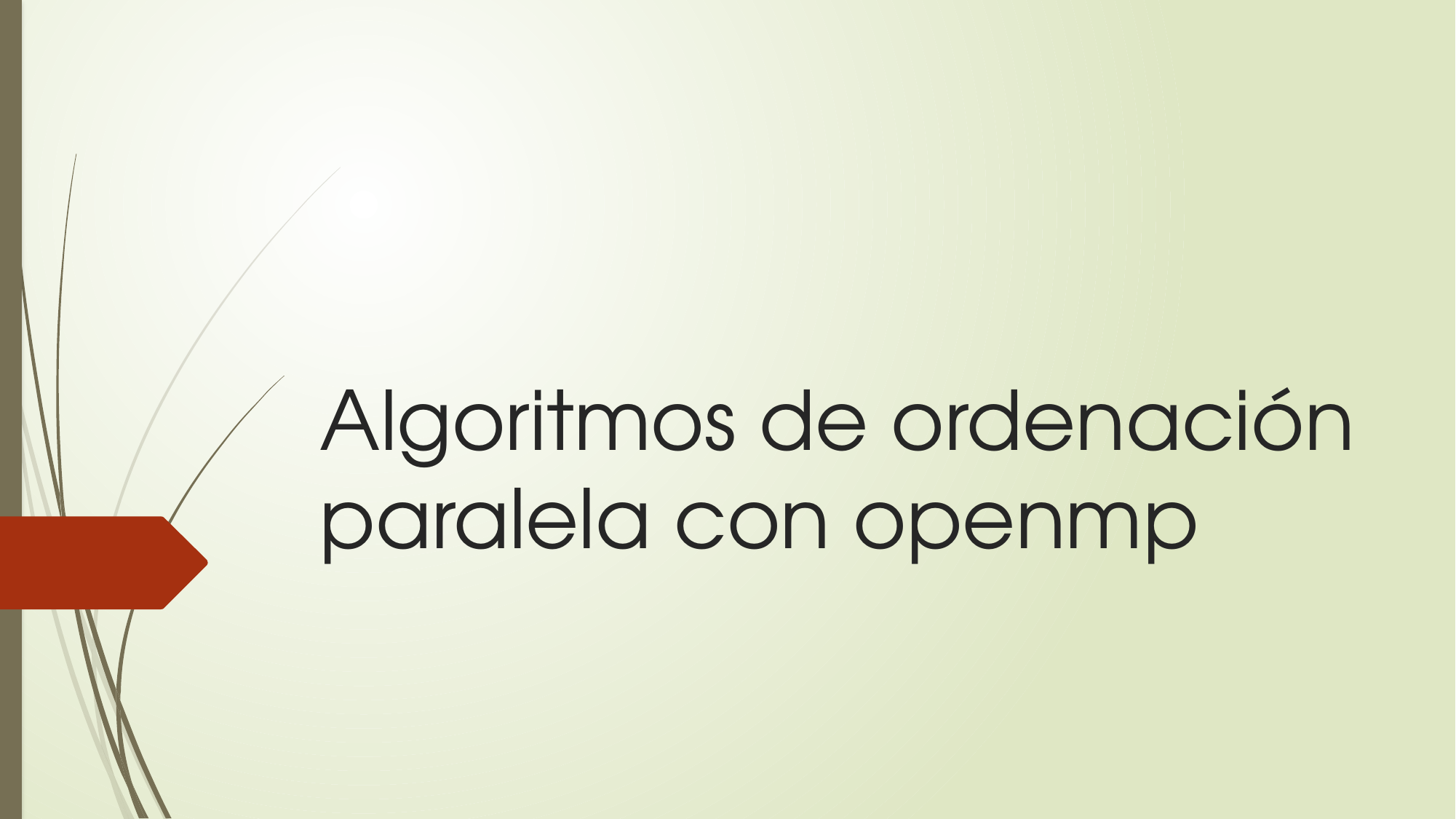

# Algoritmos de ordenación paralela con openmp